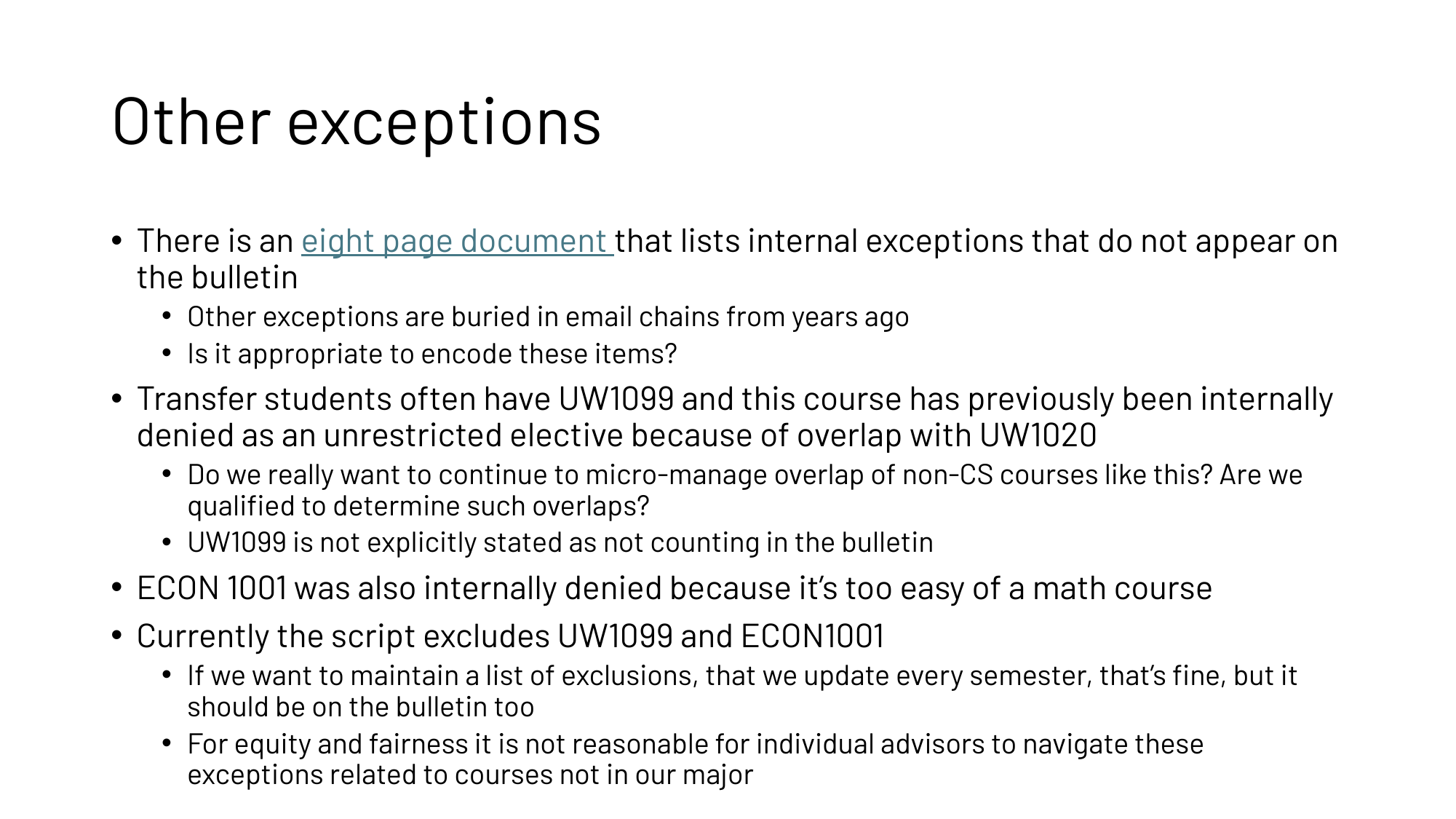

# Other exceptions
There is an eight page document that lists internal exceptions that do not appear on the bulletin
Other exceptions are buried in email chains from years ago
Is it appropriate to encode these items?
Transfer students often have UW1099 and this course has previously been internally denied as an unrestricted elective because of overlap with UW1020
Do we really want to continue to micro-manage overlap of non-CS courses like this? Are we qualified to determine such overlaps?
UW1099 is not explicitly stated as not counting in the bulletin
ECON 1001 was also internally denied because it’s too easy of a math course
Currently the script excludes UW1099 and ECON1001
If we want to maintain a list of exclusions, that we update every semester, that’s fine, but it should be on the bulletin too
For equity and fairness it is not reasonable for individual advisors to navigate these exceptions related to courses not in our major